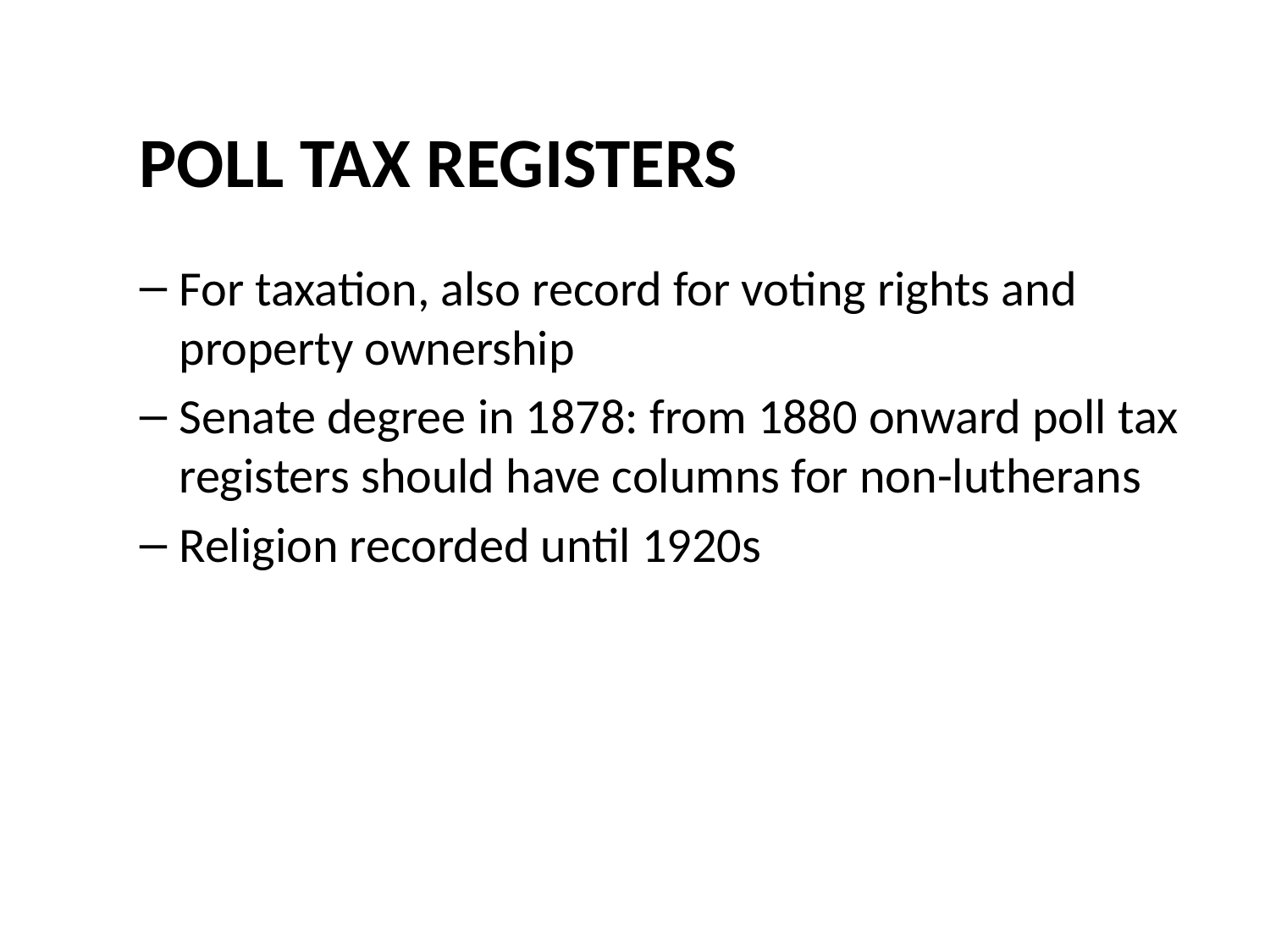

Poll tax registers
For taxation, also record for voting rights and property ownership
Senate degree in 1878: from 1880 onward poll tax registers should have columns for non-lutherans
Religion recorded until 1920s